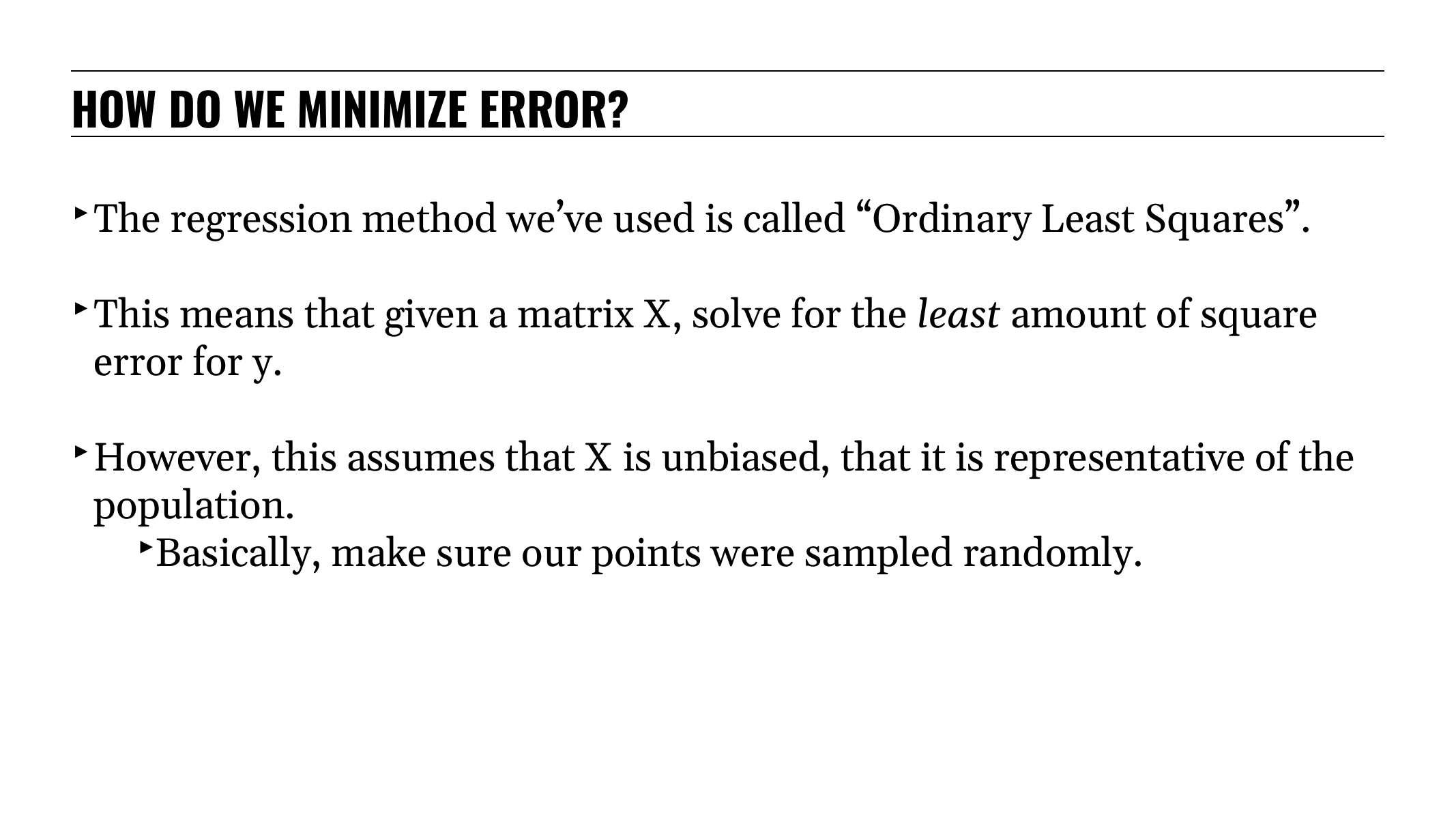

HOW DO WE MINIMIZE ERROR?

The regression method we’ve used is called “Ordinary Least Squares”.

This means that given a matrix X, solve for the least amount of square error for y.

However, this assumes that X is unbiased, that it is representative of the population.
Basically, make sure our points were sampled randomly.